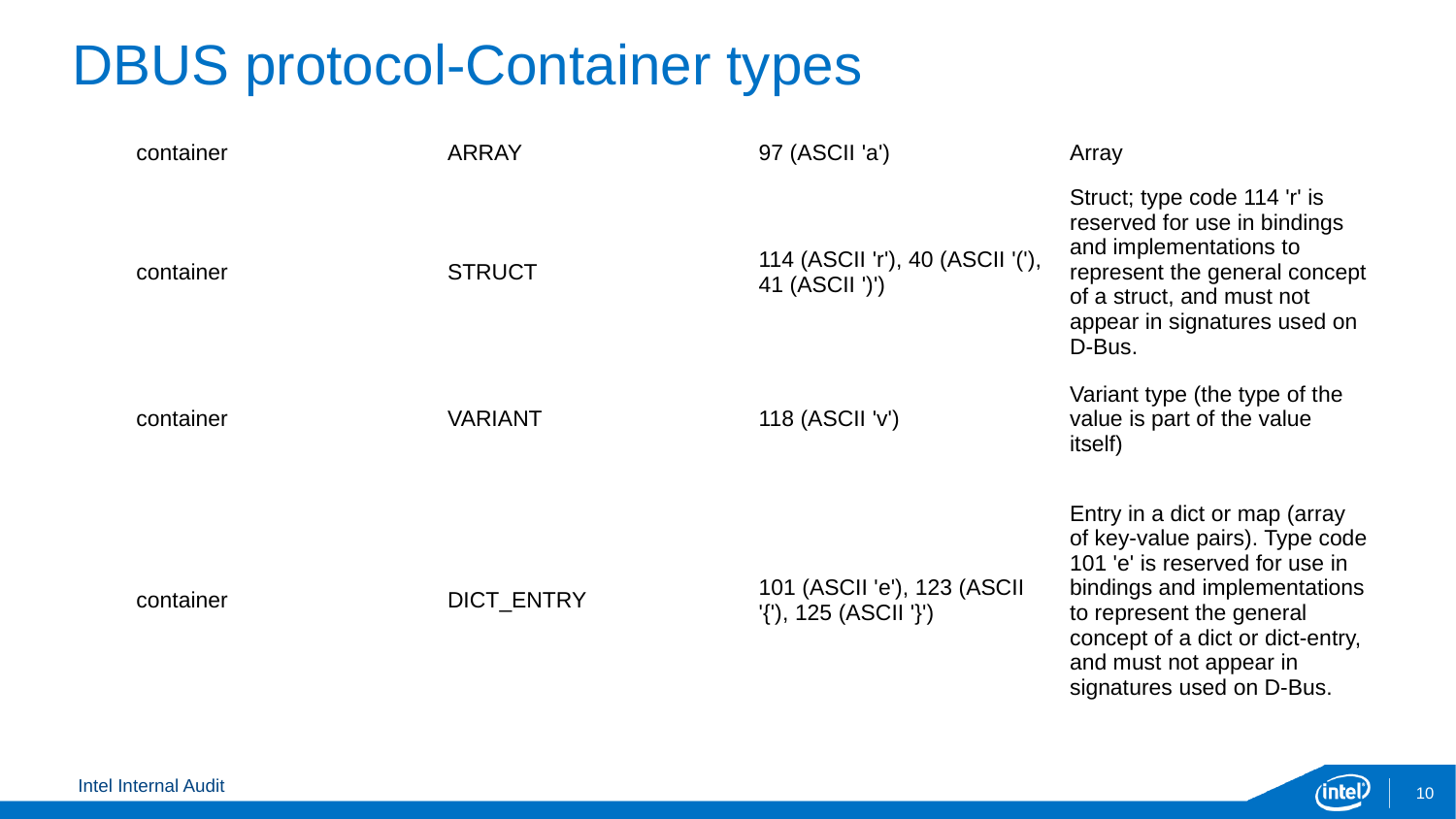

# DBUS protocol-Container types
| container | ARRAY | 97 (ASCII 'a') | Array |
| --- | --- | --- | --- |
| container | STRUCT | 114 (ASCII 'r'), 40 (ASCII '('), 41 (ASCII ')') | Struct; type code 114 'r' is reserved for use in bindings and implementations to represent the general concept of a struct, and must not appear in signatures used on D-Bus. |
| container | VARIANT | 118 (ASCII 'v') | Variant type (the type of the value is part of the value itself) |
| container | DICT\_ENTRY | 101 (ASCII 'e'), 123 (ASCII '{'), 125 (ASCII '}') | Entry in a dict or map (array of key-value pairs). Type code 101 'e' is reserved for use in bindings and implementations to represent the general concept of a dict or dict-entry, and must not appear in signatures used on D-Bus. |
10